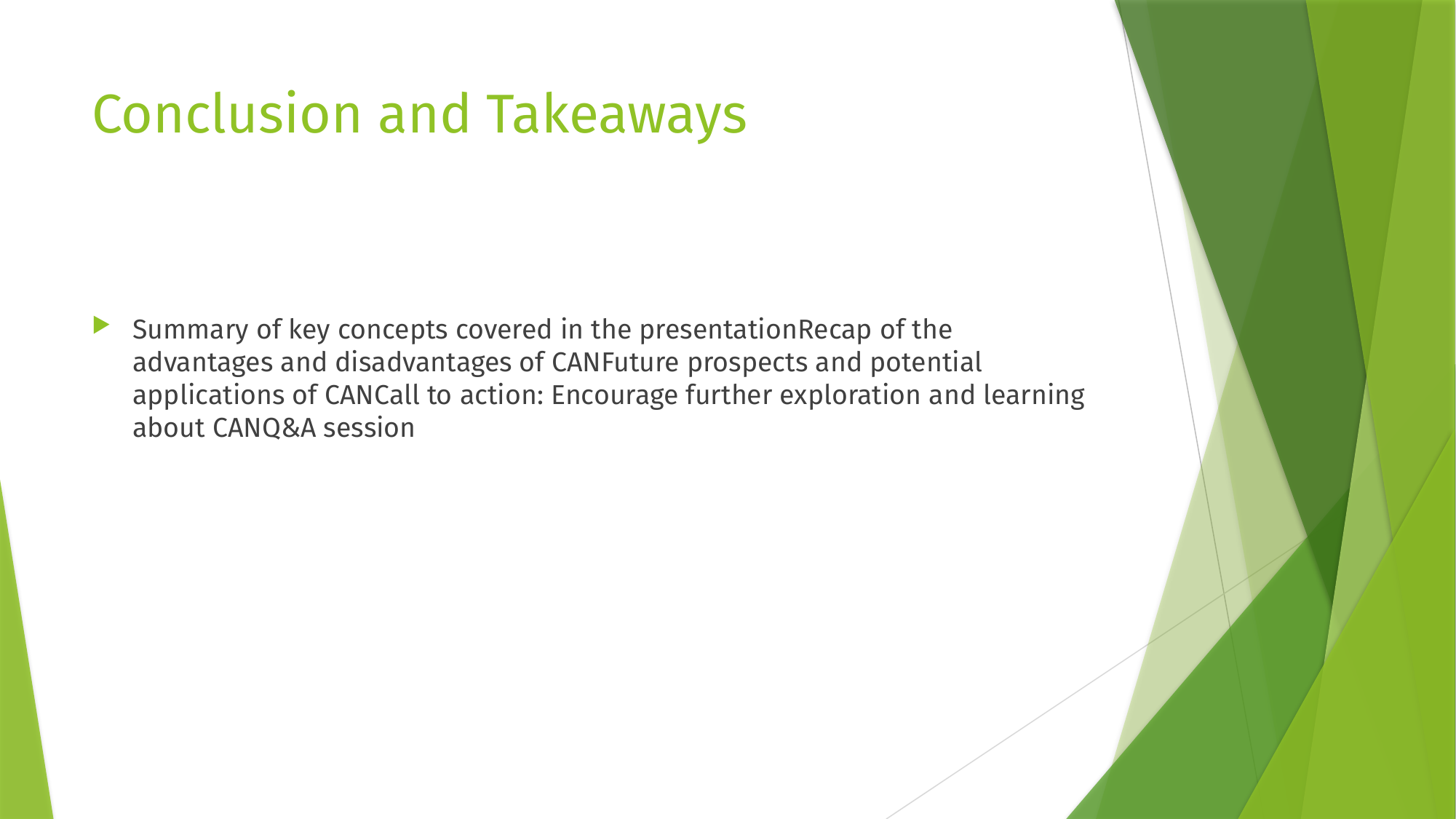

# Conclusion and Takeaways

Summary of key concepts covered in the presentationRecap of the advantages and disadvantages of CANFuture prospects and potential applications of CANCall to action: Encourage further exploration and learning about CANQ&A session